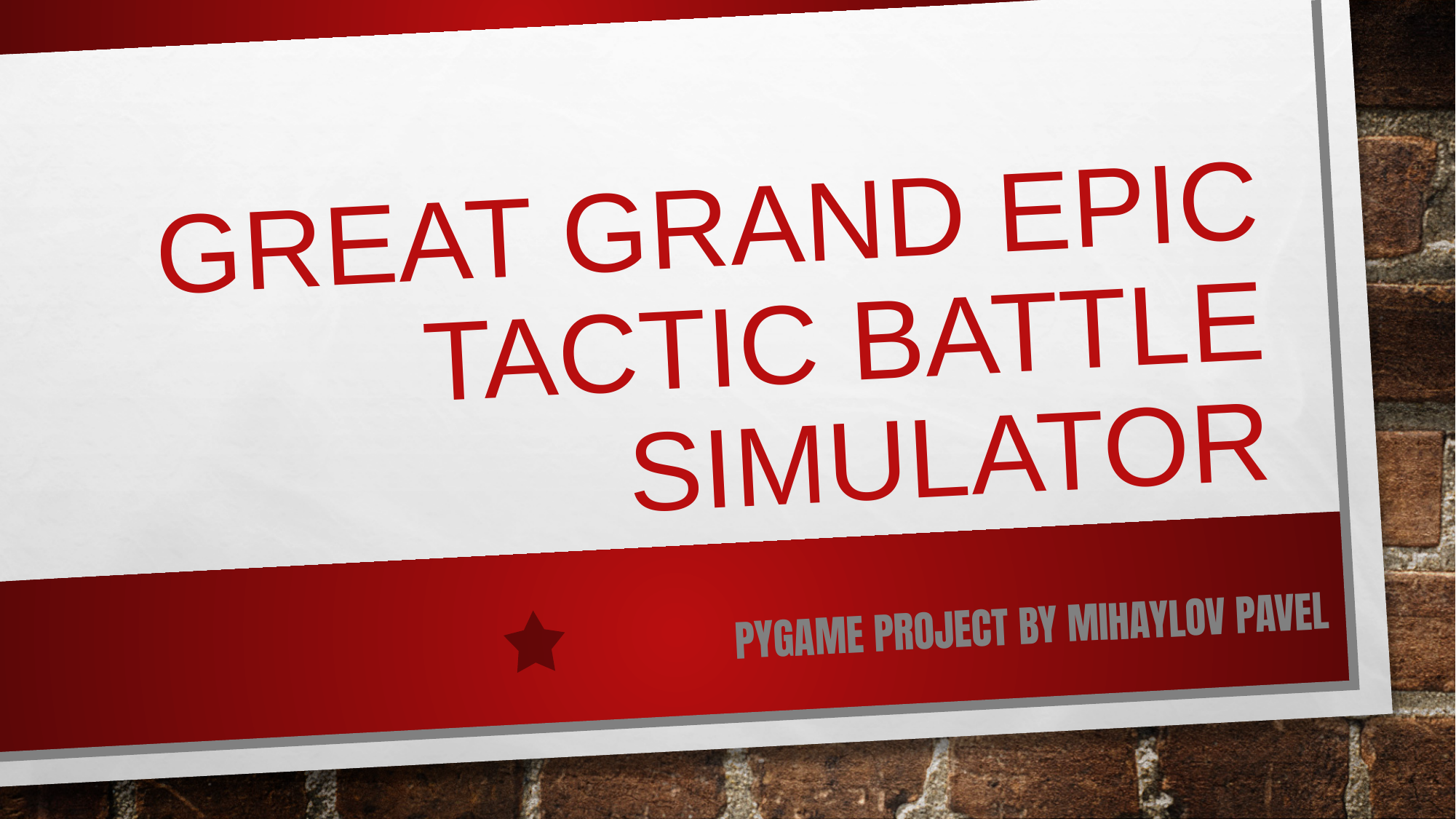

# GREAT GRAND EPIC TACTIC BATTLE SIMULATOR
Pygame project by mihaylov pavel